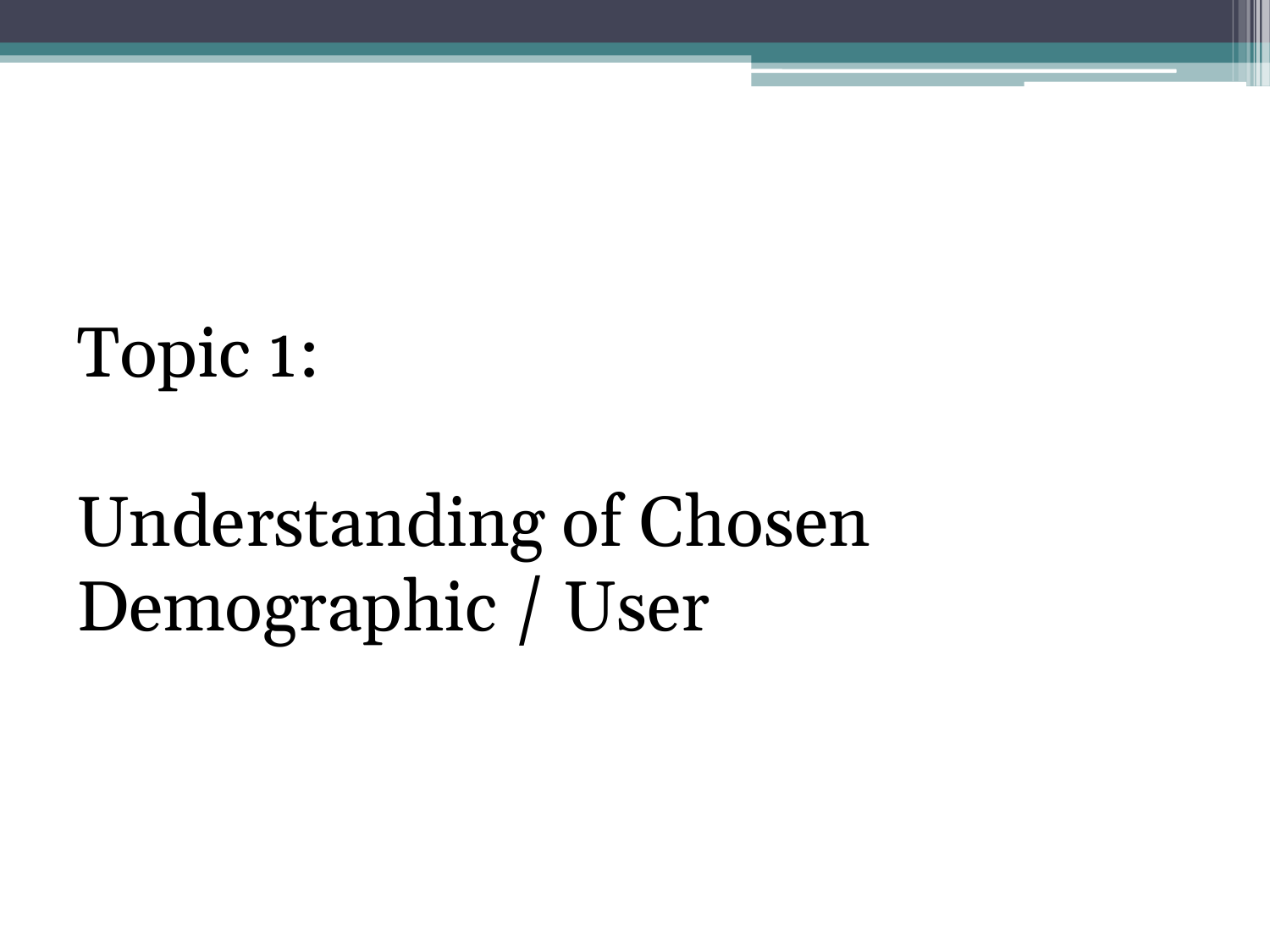

# Topic 1:

Understanding of Chosen Demographic / User